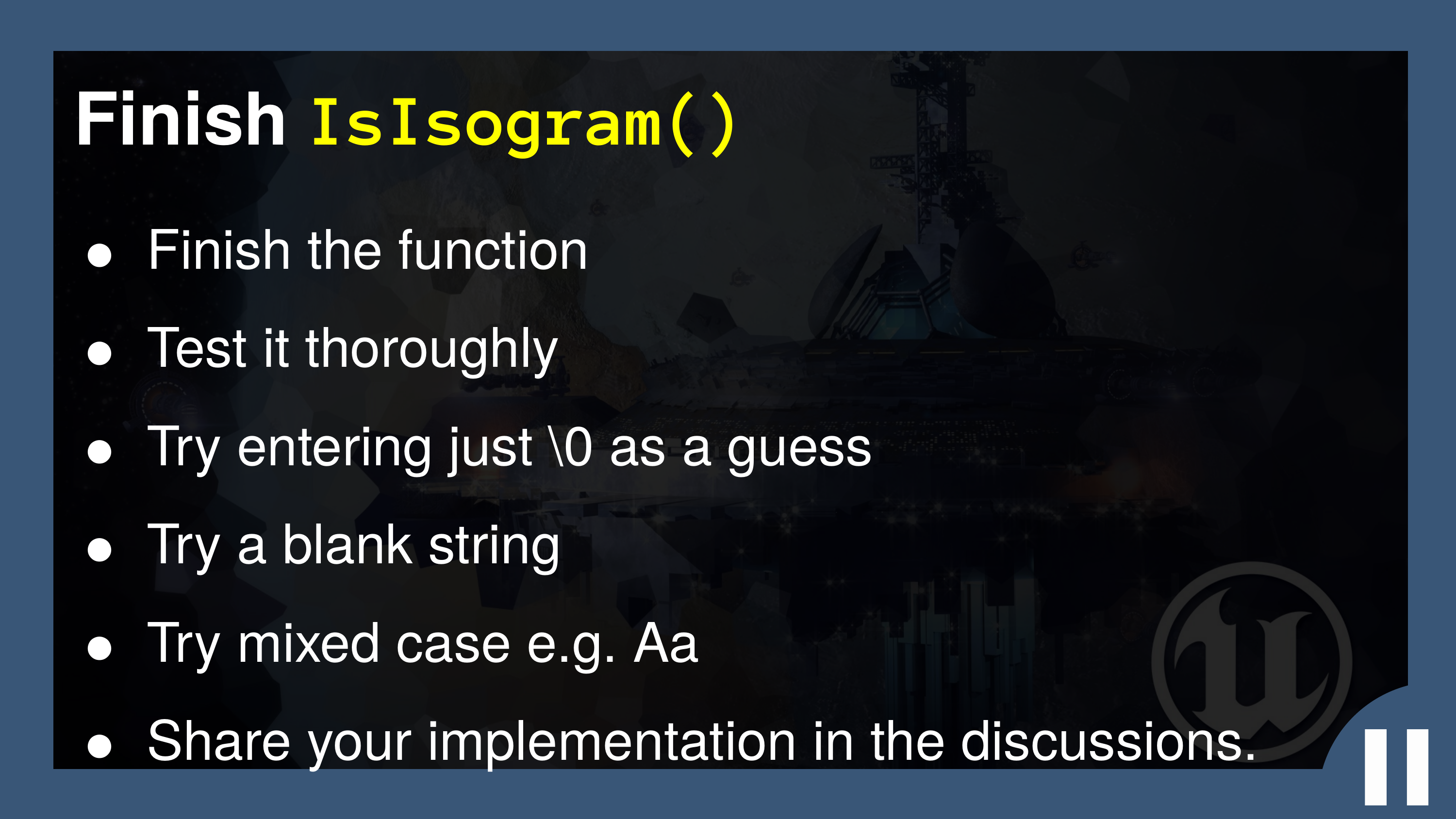

Finish IsIsogram()
Finish the function
Test it thoroughly
Try entering just \0 as a guess
Try a blank string
Try mixed case e.g. Aa
Share your implementation in the discussions.